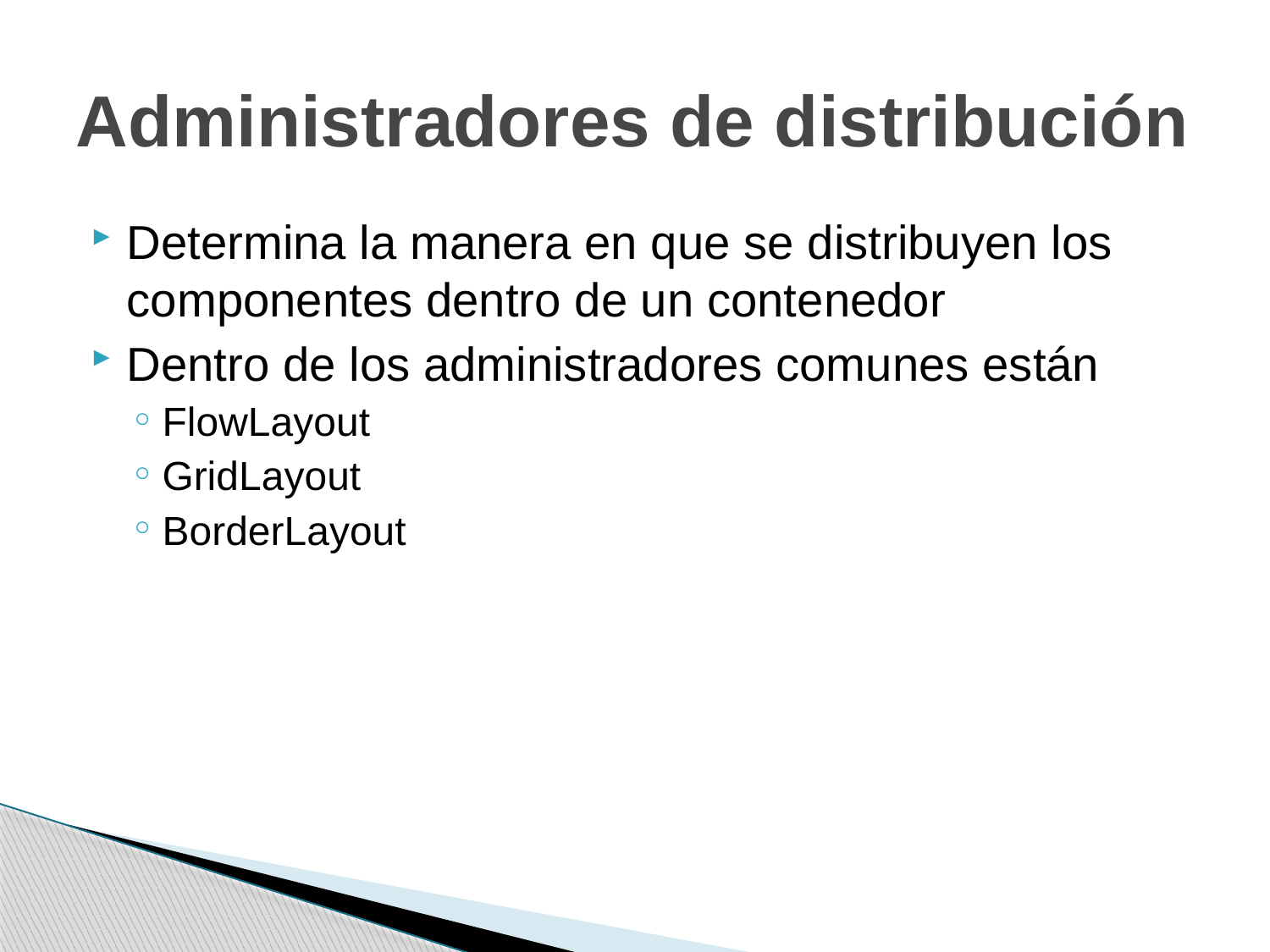

# Administradores de distribución
Determina la manera en que se distribuyen los componentes dentro de un contenedor
Dentro de los administradores comunes están
FlowLayout
GridLayout
BorderLayout